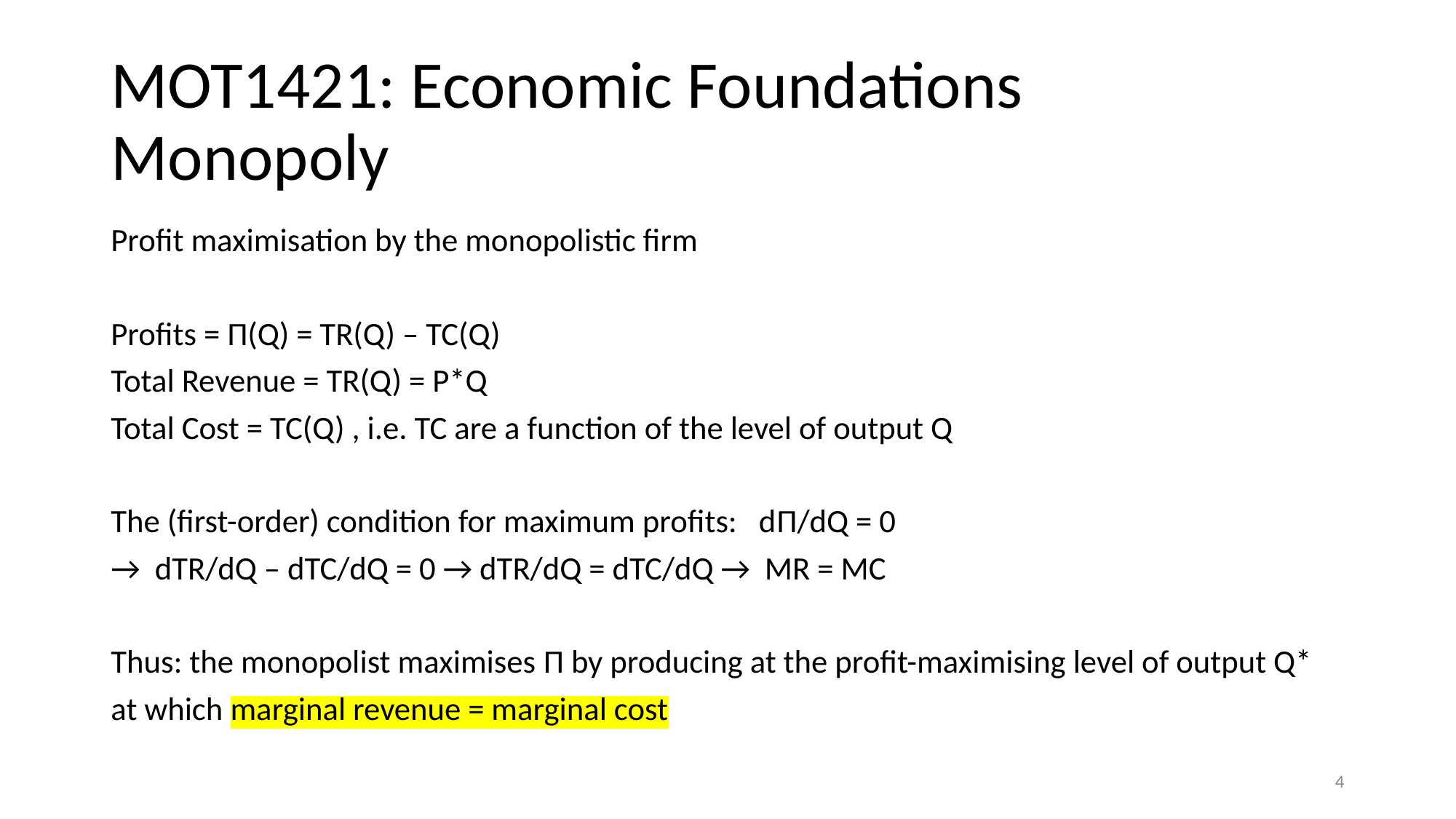

# MOT1421: Economic Foundations Monopoly
Profit maximisation by the monopolistic firm

Profits = Π(Q) = TR(Q) – TC(Q)
Total Revenue = TR(Q) = P*Q
Total Cost = TC(Q) , i.e. TC are a function of the level of output Q

The (first-order) condition for maximum profits:   dΠ/dQ = 0
→  dTR/dQ – dTC/dQ = 0 → dTR/dQ = dTC/dQ →  MR = MC

Thus: the monopolist maximises Π by producing at the profit-maximising level of output Q*
at which marginal revenue = marginal cost
4